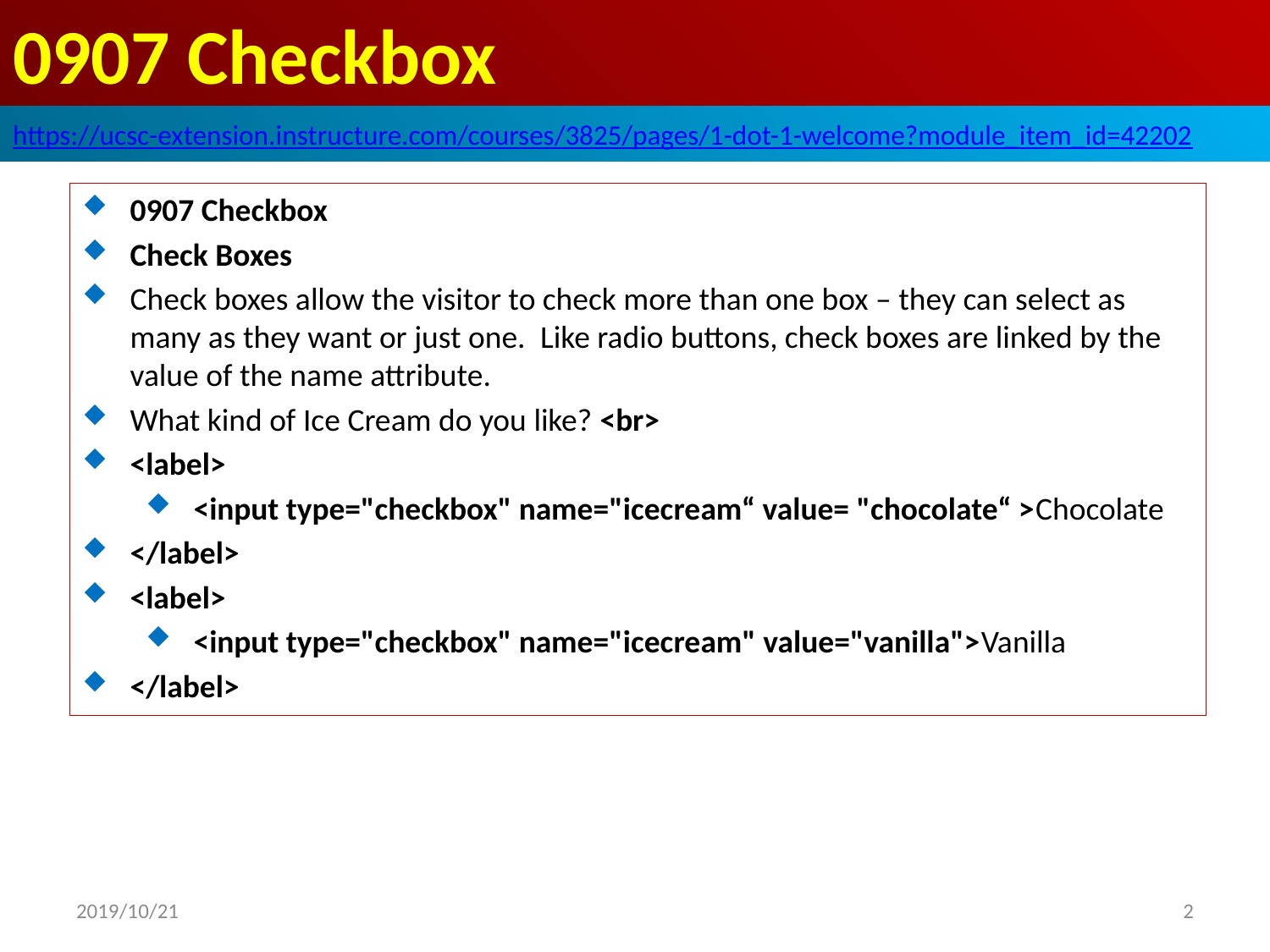

# 0907 Checkbox

https://ucsc-extension.instructure.com/courses/3825/pages/1-dot-1-welcome?module_item_id=42202
0907 Checkbox
Check Boxes
Check boxes allow the visitor to check more than one box – they can select as many as they want or just one.  Like radio buttons, check boxes are linked by the value of the name attribute.
What kind of Ice Cream do you like? <br>
<label>
<input type="checkbox" name="icecream“ value= "chocolate“ >Chocolate
</label>
<label>
<input type="checkbox" name="icecream" value="vanilla">Vanilla
</label>
2019/10/21
2